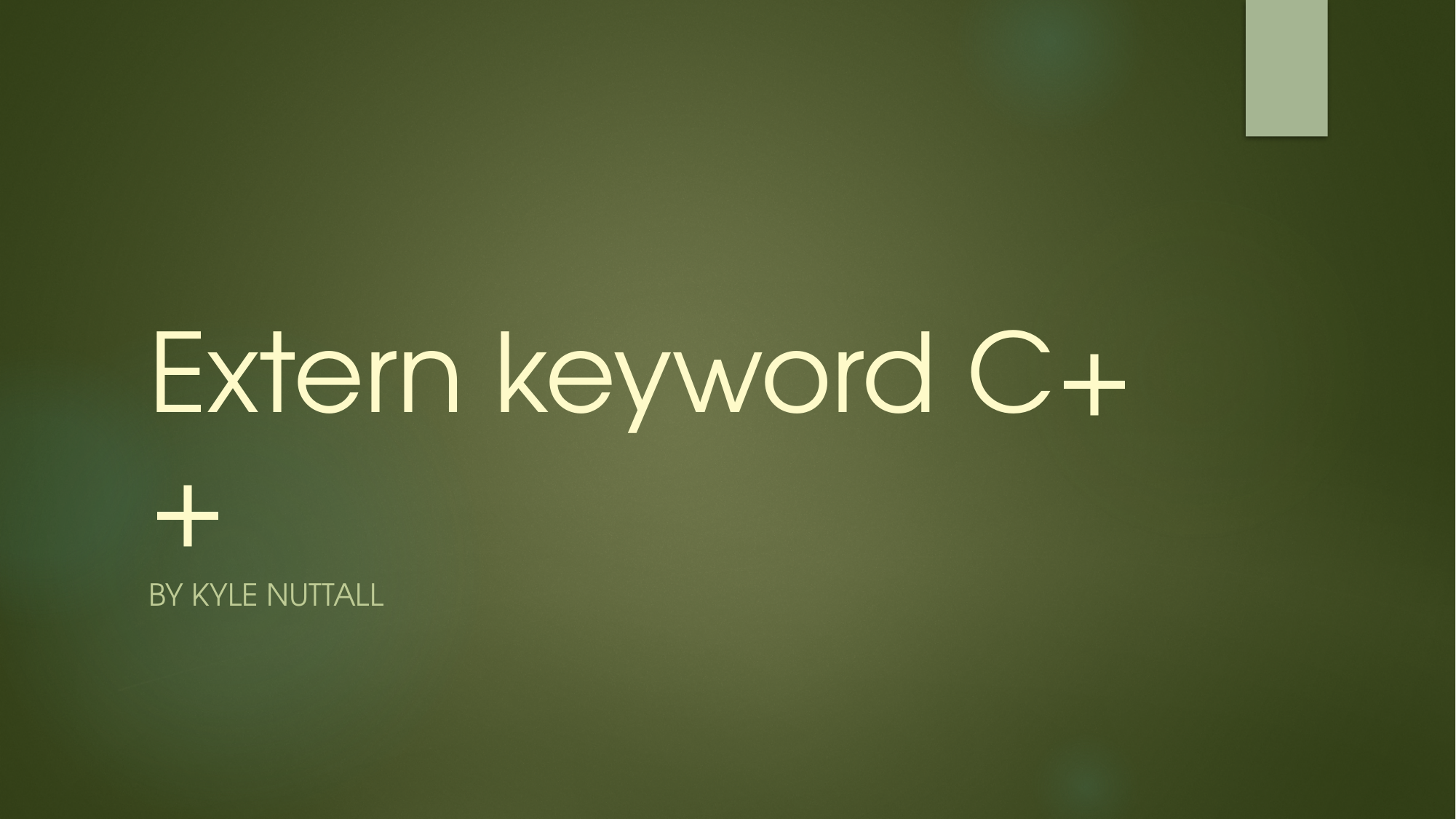

# Extern keyword C++
By Kyle Nuttall